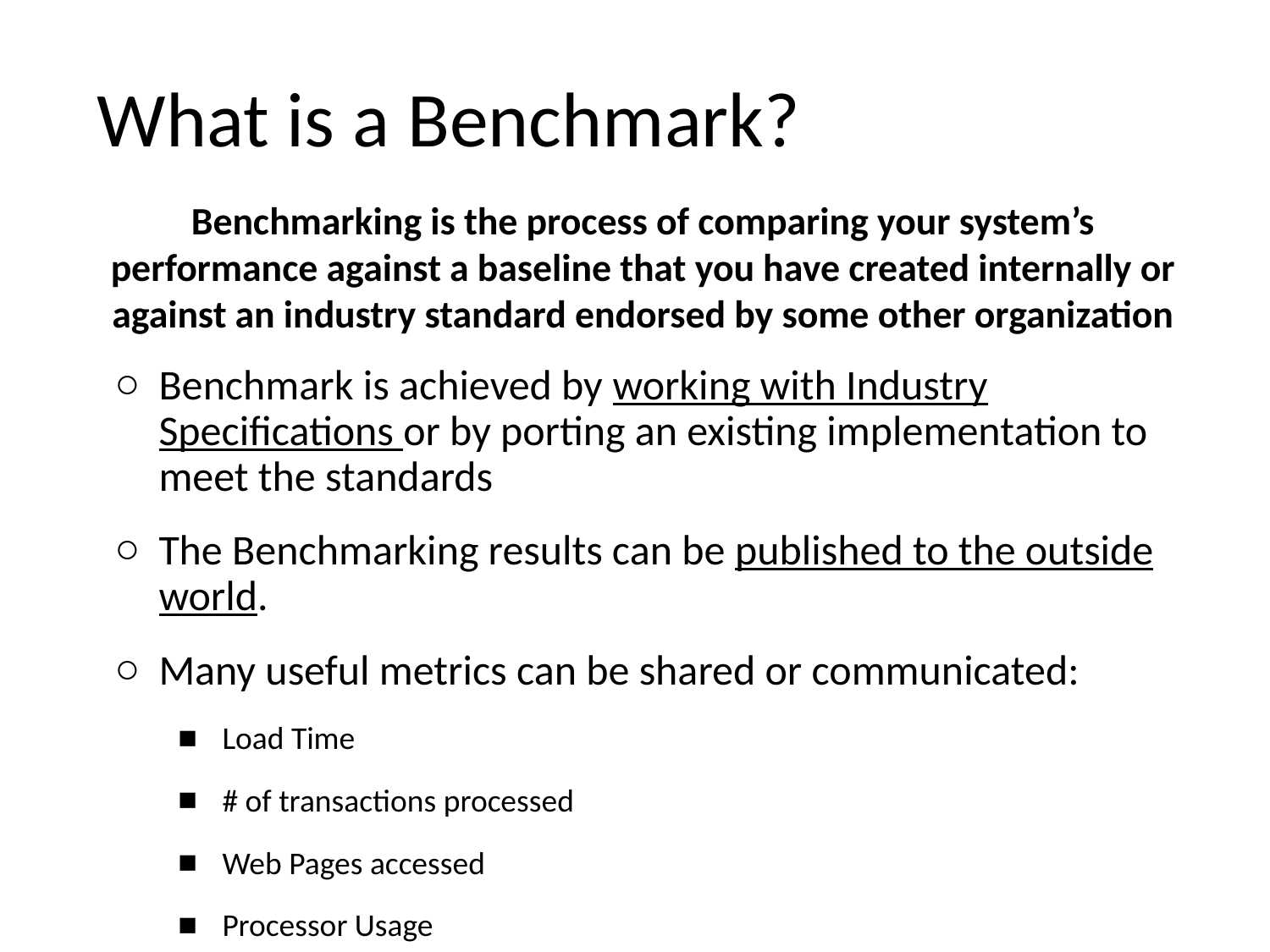

# What is a Benchmark?
Benchmarking is the process of comparing your system’s performance against a baseline that you have created internally or against an industry standard endorsed by some other organization
Benchmark is achieved by working with Industry Specifications or by porting an existing implementation to meet the standards
The Benchmarking results can be published to the outside world.
Many useful metrics can be shared or communicated:
Load Time
# of transactions processed
Web Pages accessed
Processor Usage
Memory Usage
Search Times